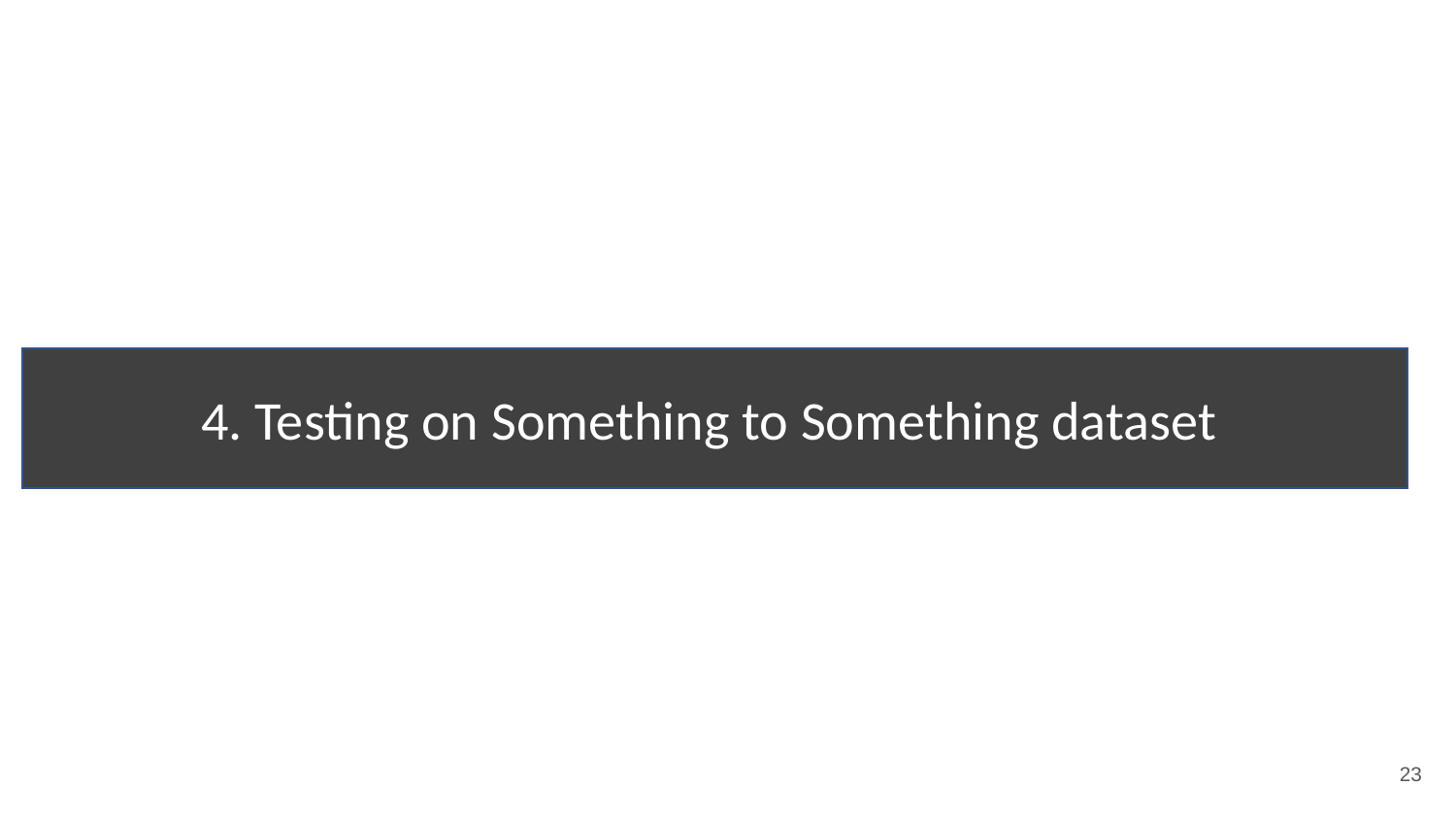

4. Testing on Something to Something dataset
23